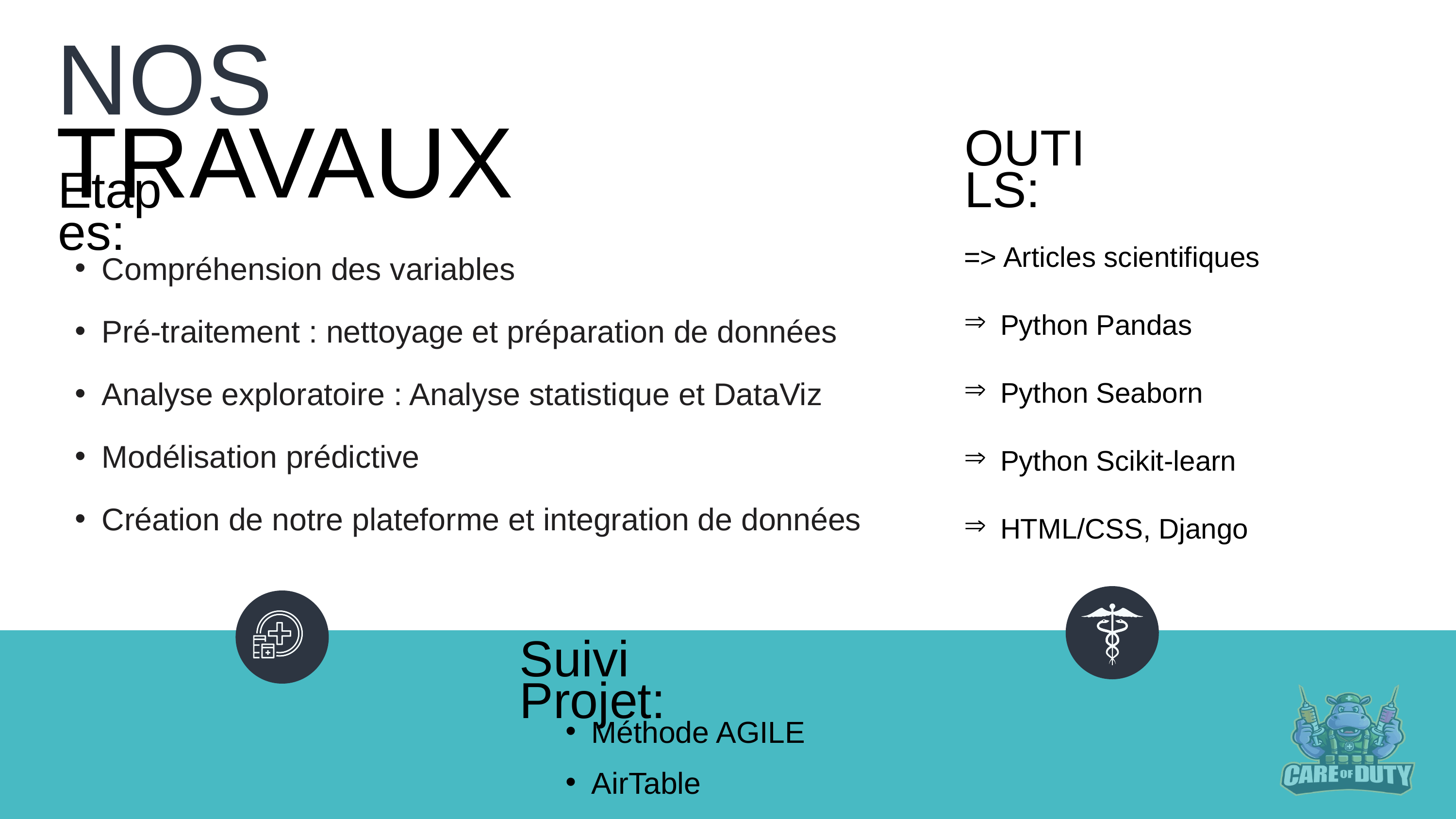

NOS TRAVAUX
OUTILS:
Etapes:
=> Articles scientifiques
Python Pandas
Python Seaborn
Python Scikit-learn
HTML/CSS, Django

Compréhension des variables
Pré-traitement : nettoyage et préparation de données
Analyse exploratoire : Analyse statistique et DataViz
Modélisation prédictive
Création de notre plateforme et integration de données

Suivi Projet:

Méthode AGILE
AirTable